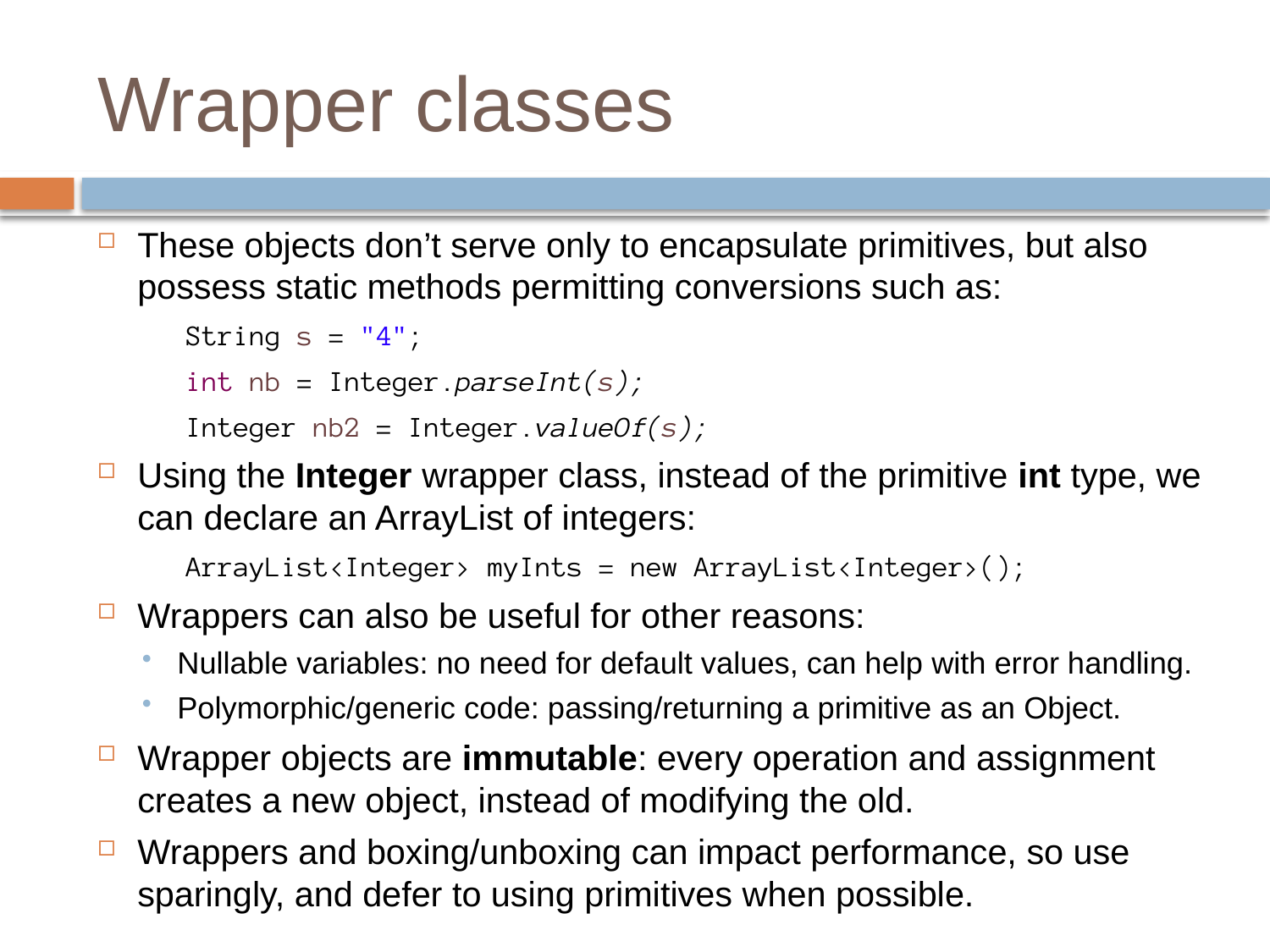

# Wrapper classes
These objects don’t serve only to encapsulate primitives, but also possess static methods permitting conversions such as:
String s = "4";
int nb = Integer.parseInt(s);
Integer nb2 = Integer.valueOf(s);
Using the Integer wrapper class, instead of the primitive int type, we can declare an ArrayList of integers:
ArrayList<Integer> myInts = new ArrayList<Integer>();
Wrappers can also be useful for other reasons:
Nullable variables: no need for default values, can help with error handling.
Polymorphic/generic code: passing/returning a primitive as an Object.
Wrapper objects are immutable: every operation and assignment creates a new object, instead of modifying the old.
Wrappers and boxing/unboxing can impact performance, so use sparingly, and defer to using primitives when possible.